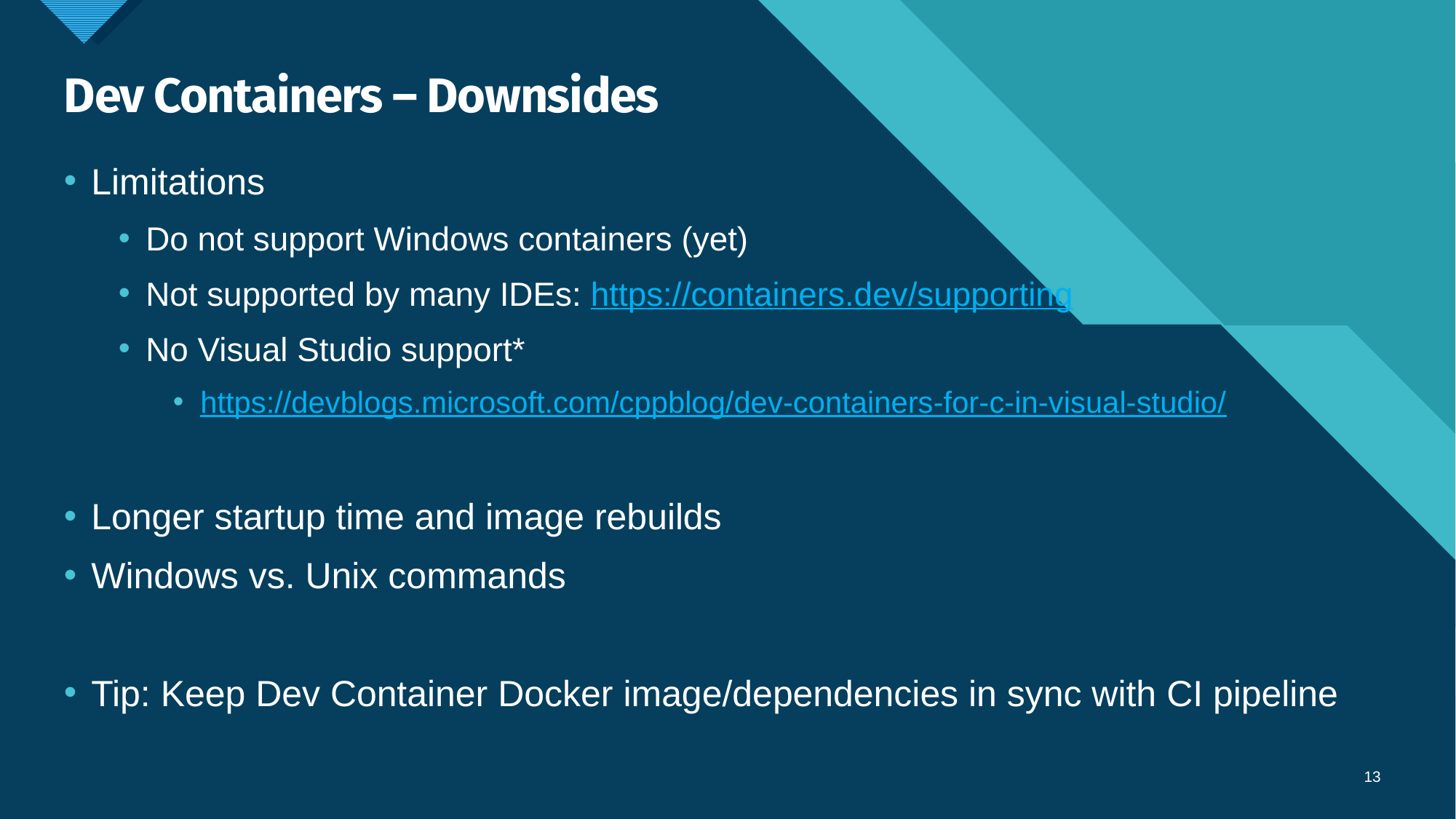

# Dev Containers – Downsides
Limitations
Do not support Windows containers (yet)
Not supported by many IDEs: https://containers.dev/supporting
No Visual Studio support*
https://devblogs.microsoft.com/cppblog/dev-containers-for-c-in-visual-studio/

Longer startup time and image rebuilds
Windows vs. Unix commands

Tip: Keep Dev Container Docker image/dependencies in sync with CI pipeline
13